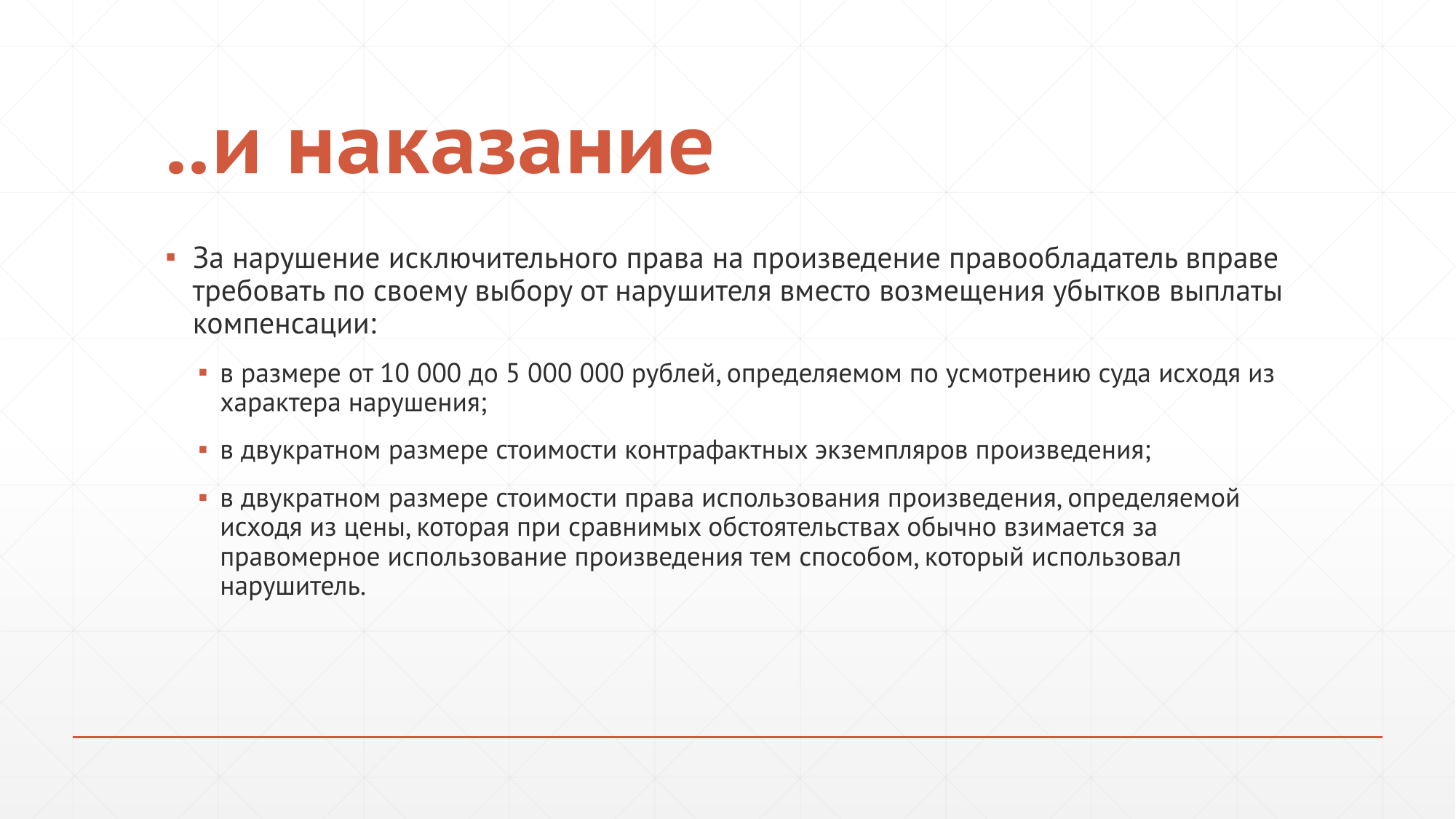

# ..и наказание
За нарушение исключительного права на произведение правообладатель вправе требовать по своему выбору от нарушителя вместо возмещения убытков выплаты компенсации:
в размере от 10 000 до 5 000 000 рублей, определяемом по усмотрению суда исходя из характера нарушения;
в двукратном размере стоимости контрафактных экземпляров произведения;
в двукратном размере стоимости права использования произведения, определяемой исходя из цены, которая при сравнимых обстоятельствах обычно взимается за правомерное использование произведения тем способом, который использовал нарушитель.